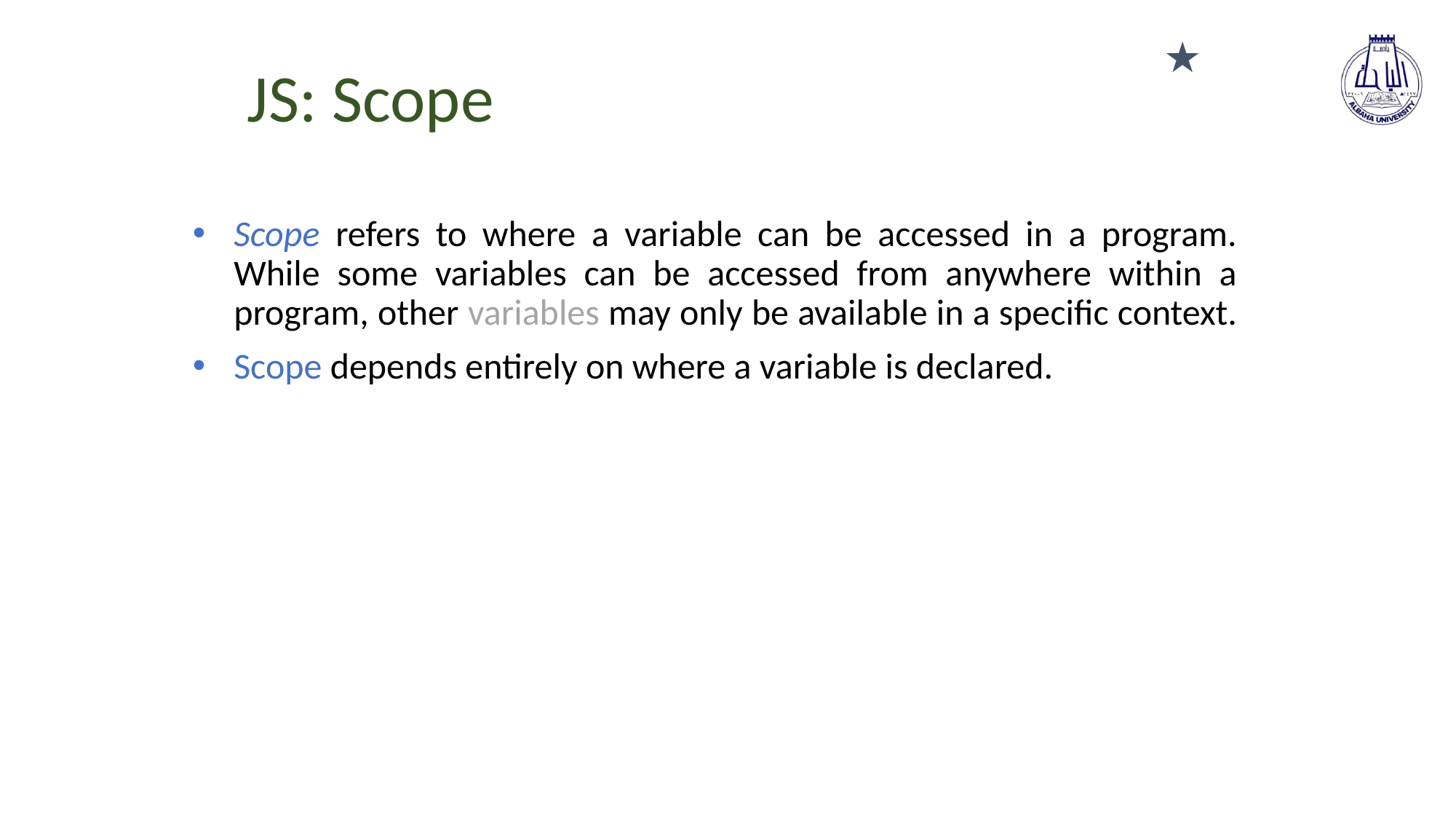

# JS: Scope
★
Scope refers to where a variable can be accessed in a program. While some variables can be accessed from anywhere within a program, other variables may only be available in a specific context.
Scope depends entirely on where a variable is declared.